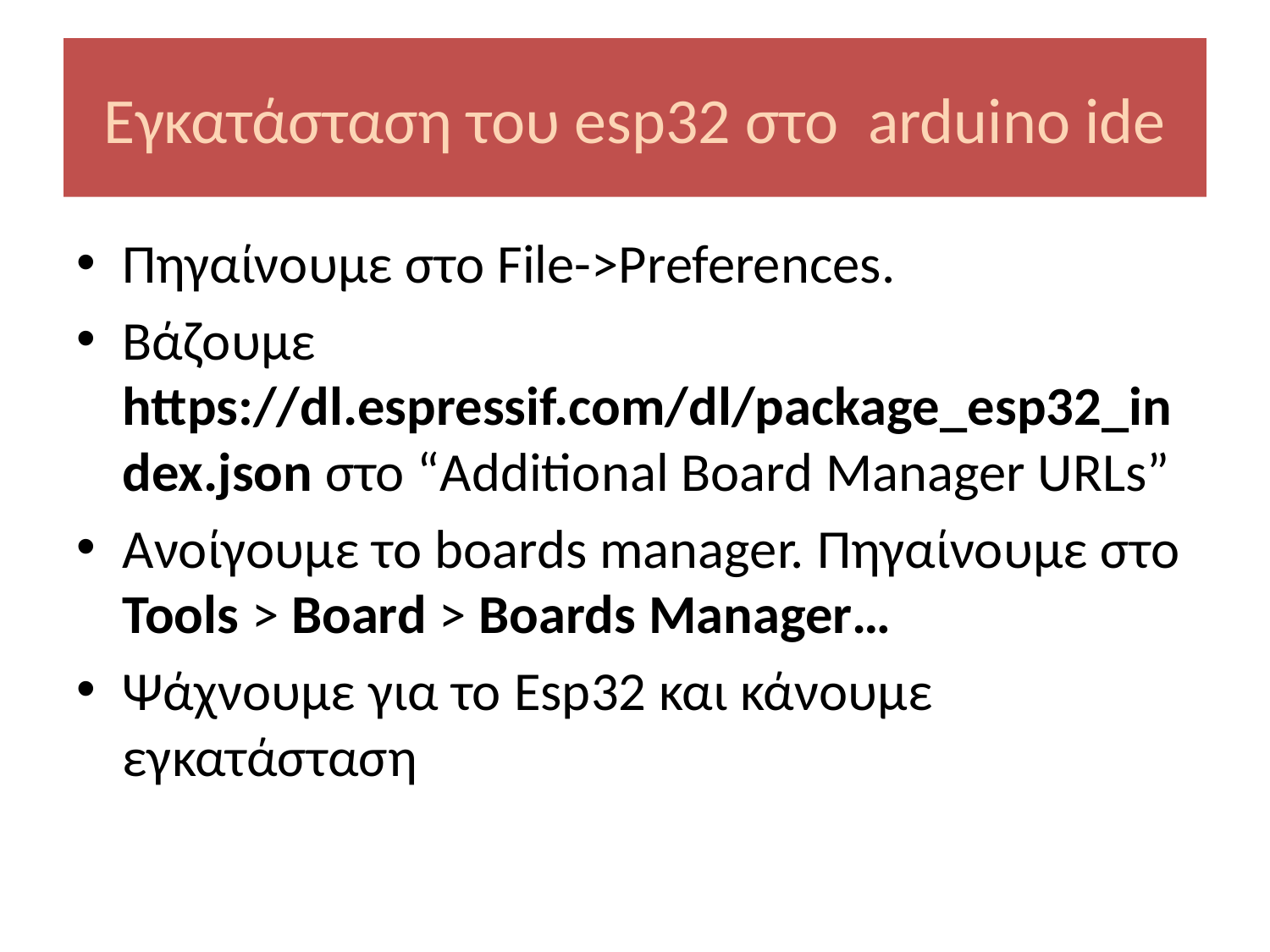

# Εγκατάσταση του esp32 στο  arduino ide
Πηγαίνουμε στο File->Preferences.
Βάζουμε  https://dl.espressif.com/dl/package_esp32_index.json στο “Additional Board Manager URLs”
Ανοίγουμε το boards manager. Πηγαίνουμε στο Tools > Board > Boards Manager…
Ψάχνουμε για το Esp32 και κάνουμε εγκατάσταση